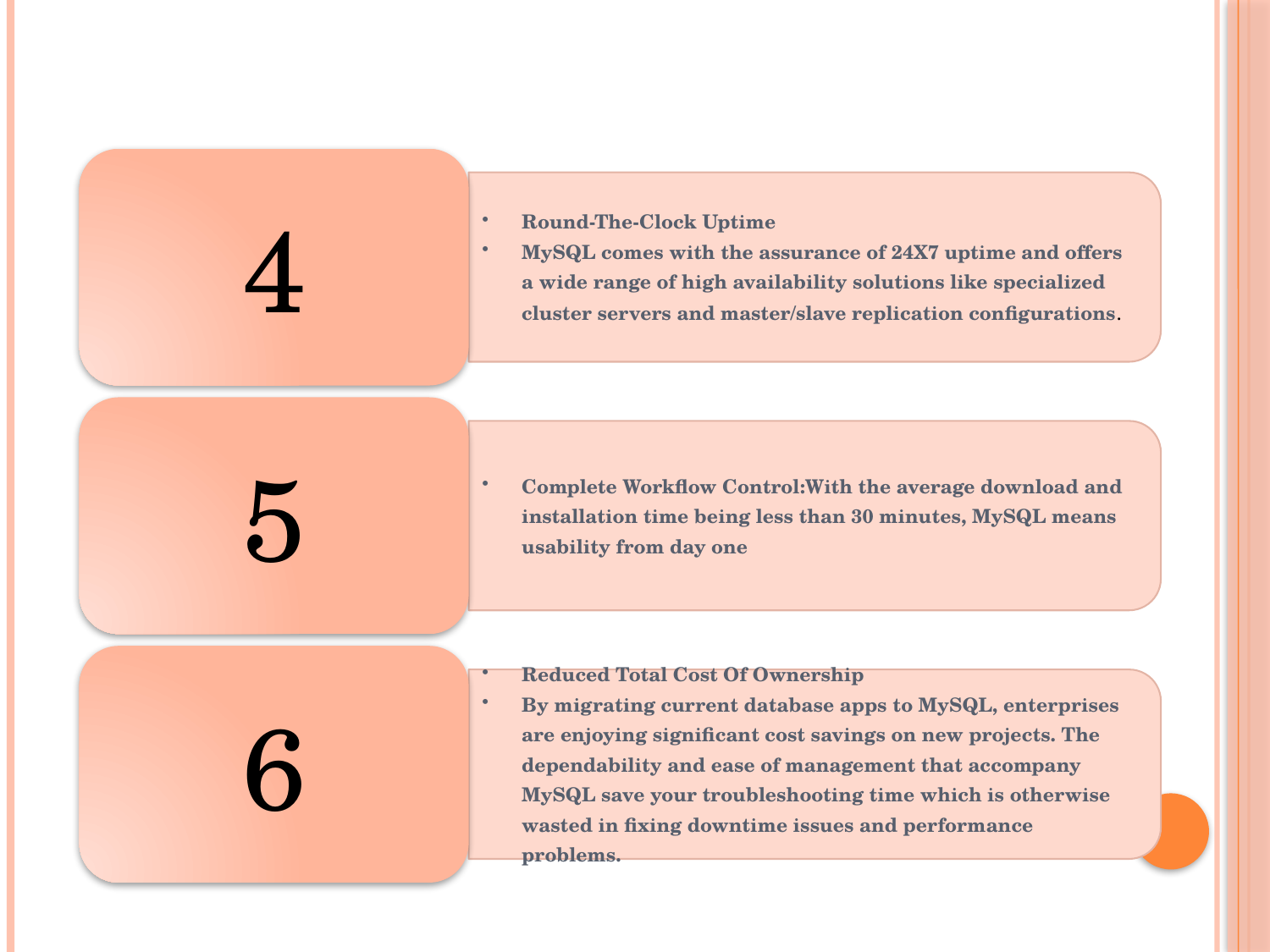

4
Round-The-Clock Uptime
5
Complete Workflow Control:With the average download and installation time being less than 30 minutes, MySQL means usability from day one
6
Reduced Total Cost Of Ownership
MySQL comes with the assurance of 24X7 uptime and offers a wide range of high availability solutions like specialized cluster servers and master/slave replication configurations.
By migrating current database apps to MySQL, enterprises are enjoying significant cost savings on new projects. The dependability and ease of management that accompany MySQL save your troubleshooting time which is otherwise wasted in fixing downtime issues and performance problems.